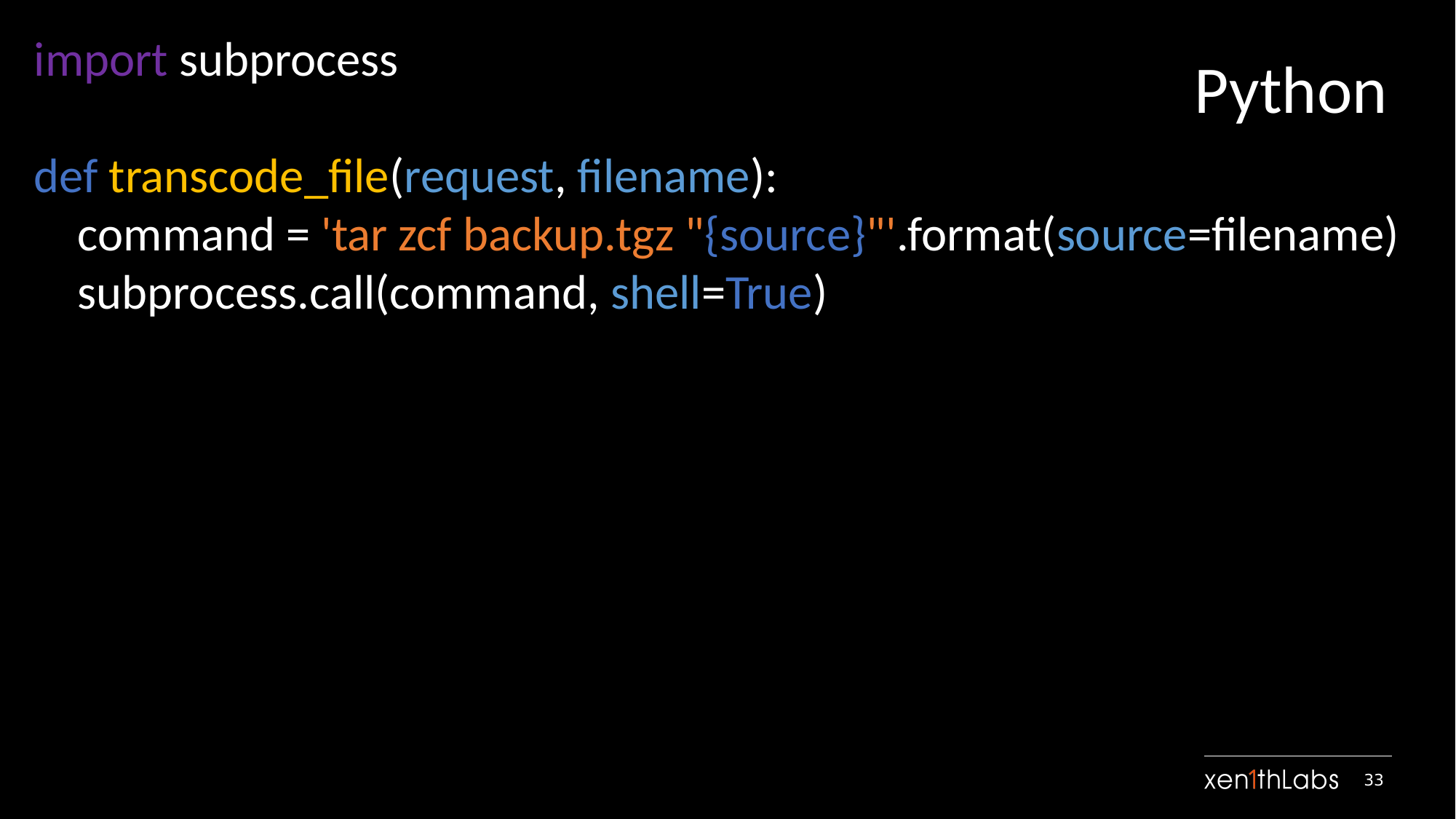

import subprocess

def transcode_file(request, filename):
    command = 'tar zcf backup.tgz "{source}"'.format(source=filename)
    subprocess.call(command, shell=True)
Python